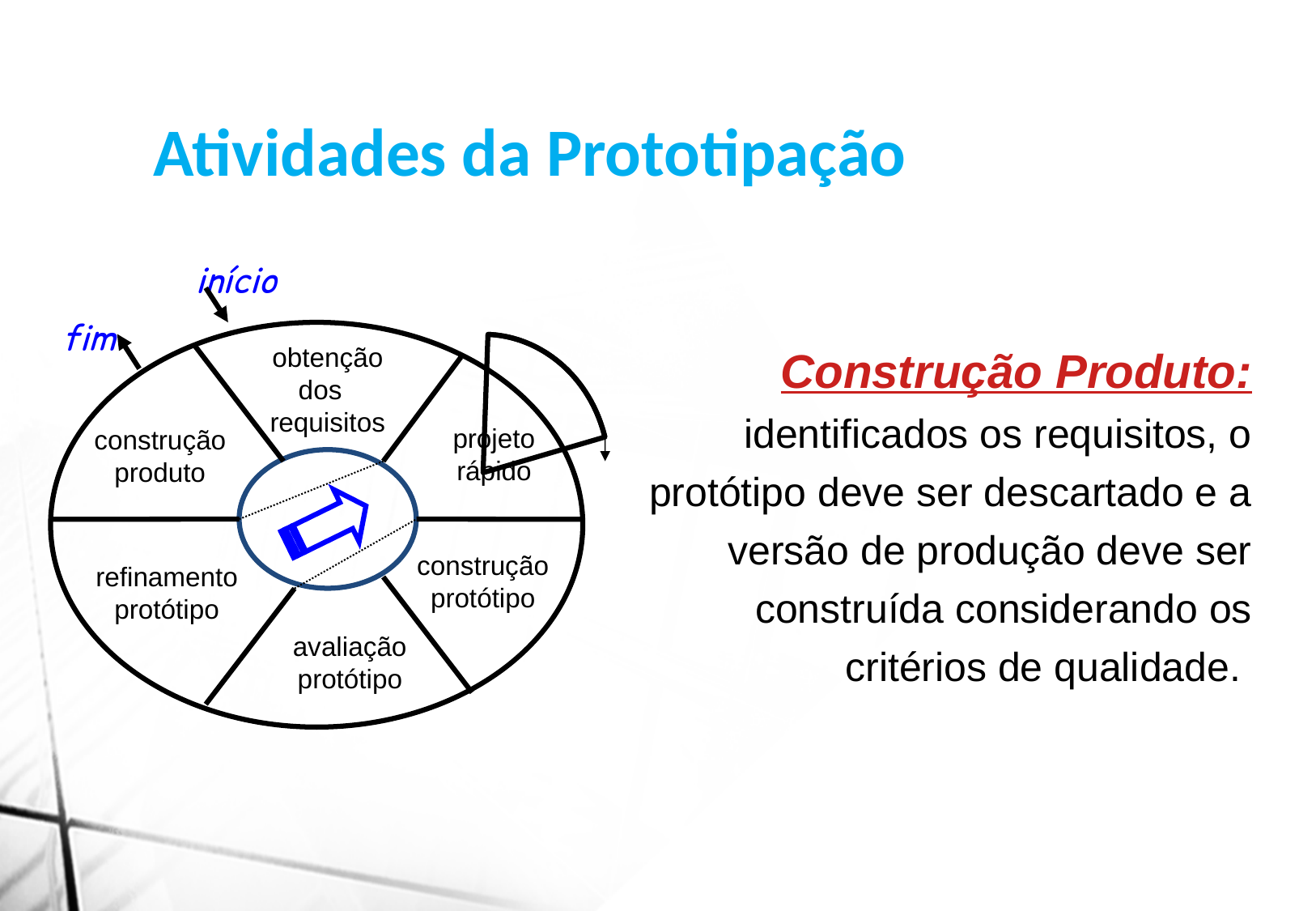

Atividades da Prototipação
início

fim

obtenção dos   requisitos

projeto rápido
construção produto

construção protótipo
refinamento protótipo

avaliação protótipo
Construção Produto: identificados os requisitos, o protótipo deve ser descartado e a versão de produção deve ser construída considerando os critérios de qualidade.